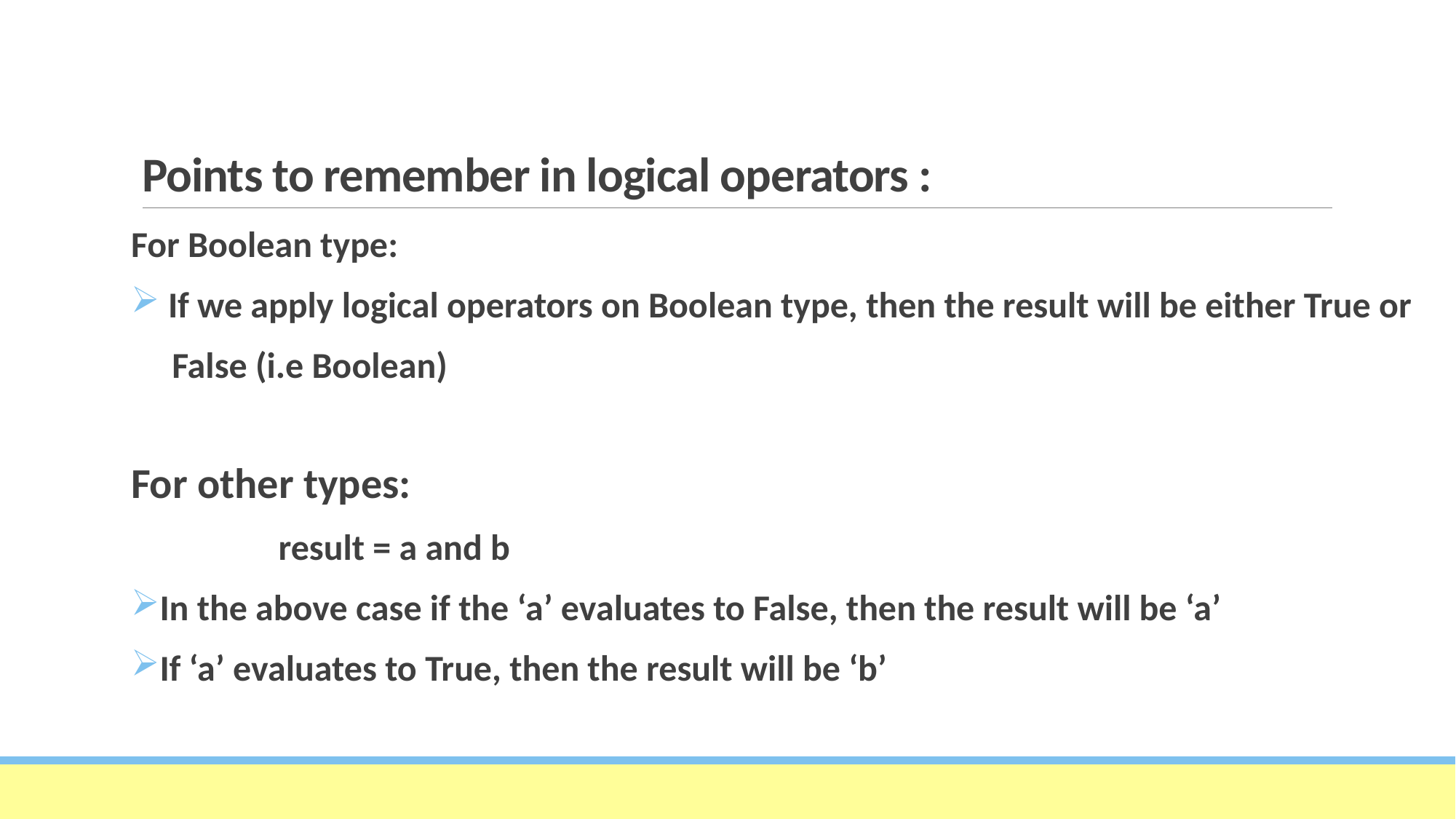

# Points to remember in logical operators :
For Boolean type:
 If we apply logical operators on Boolean type, then the result will be either True or
     False (i.e Boolean)

For other types:
                  result = a and b
In the above case if the ‘a’ evaluates to False, then the result will be ‘a’
If ‘a’ evaluates to True, then the result will be ‘b’